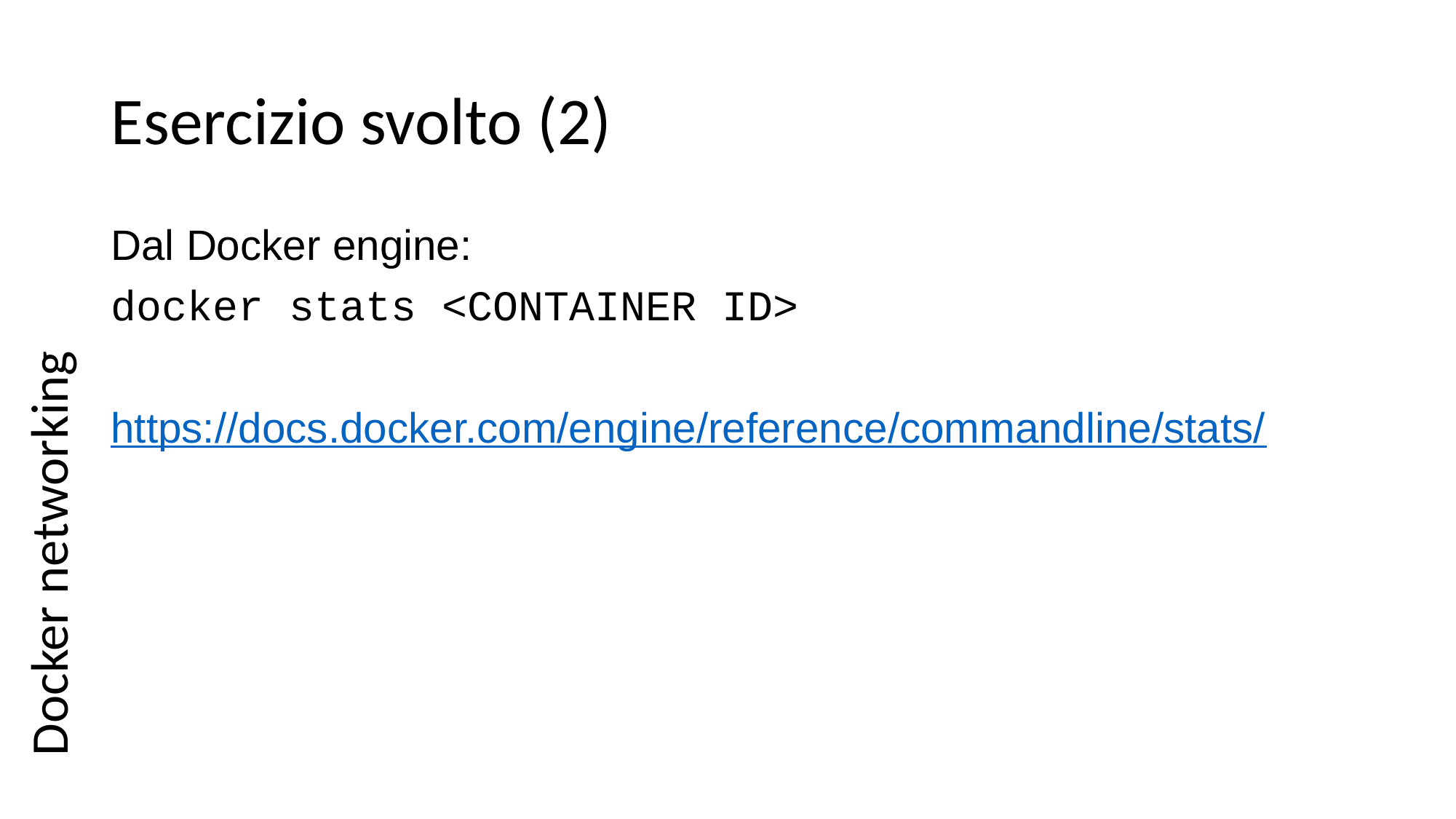

# Esercizio svolto (2)
Docker networking
Dal Docker engine:
docker stats <CONTAINER ID>

https://docs.docker.com/engine/reference/commandline/stats/